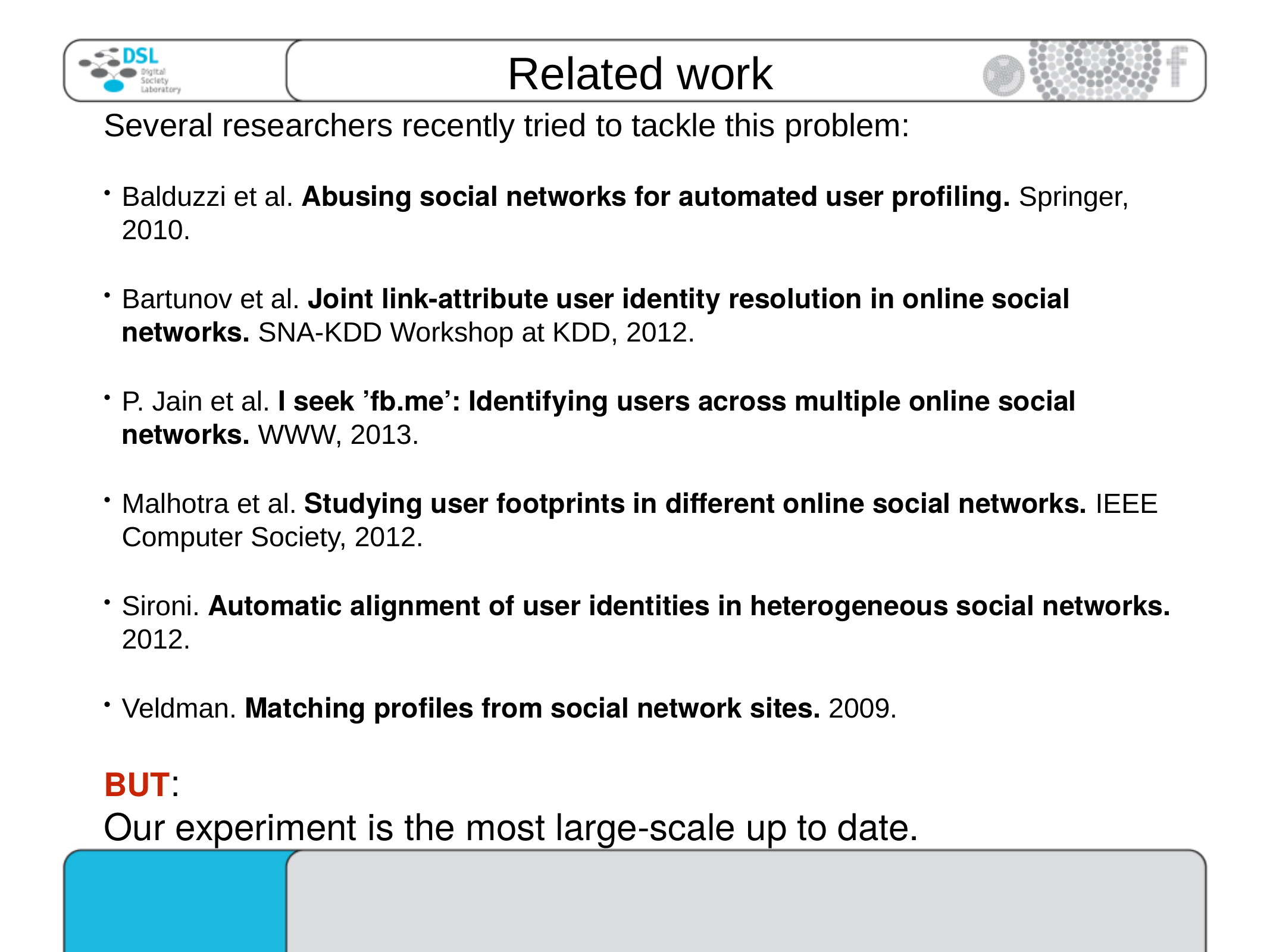

# Related work
Several researchers recently tried to tackle this problem:
Balduzzi et al. Abusing social networks for automated user profiling. Springer, 2010.
Bartunov et al. Joint link-attribute user identity resolution in online social networks. SNA-KDD Workshop at KDD, 2012.
P. Jain et al. I seek ’fb.me’: Identifying users across multiple online social networks. WWW, 2013.
Malhotra et al. Studying user footprints in different online social networks. IEEE Computer Society, 2012.
Sironi. Automatic alignment of user identities in heterogeneous social networks. 2012.
Veldman. Matching profiles from social network sites. 2009.
BUT:
Our experiment is the most large-scale up to date.